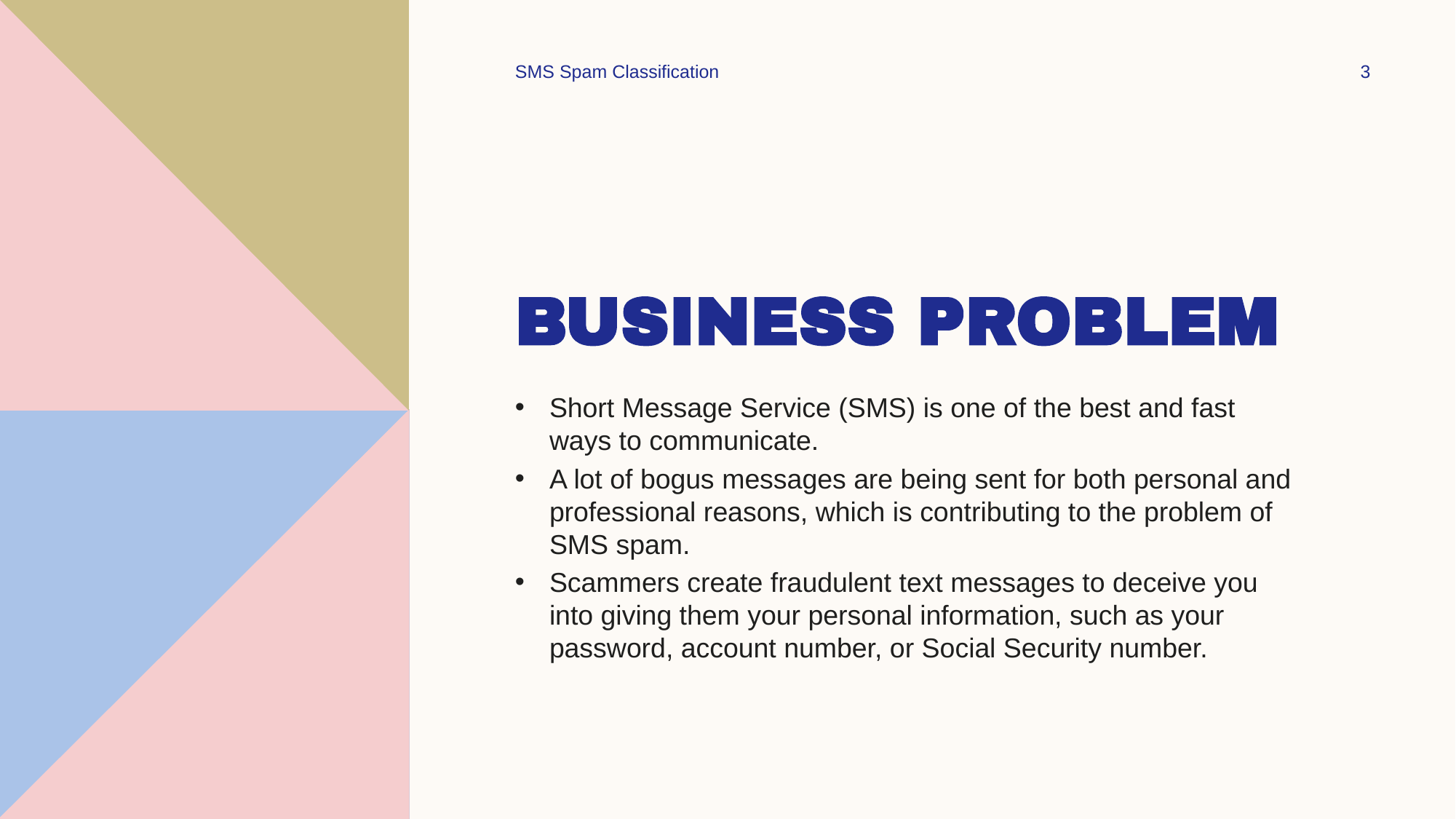

SMS Spam Classification
3
# Business Problem
Short Message Service (SMS) is one of the best and fast ways to communicate.
A lot of bogus messages are being sent for both personal and professional reasons, which is contributing to the problem of SMS spam.
Scammers create fraudulent text messages to deceive you into giving them your personal information, such as your password, account number, or Social Security number.